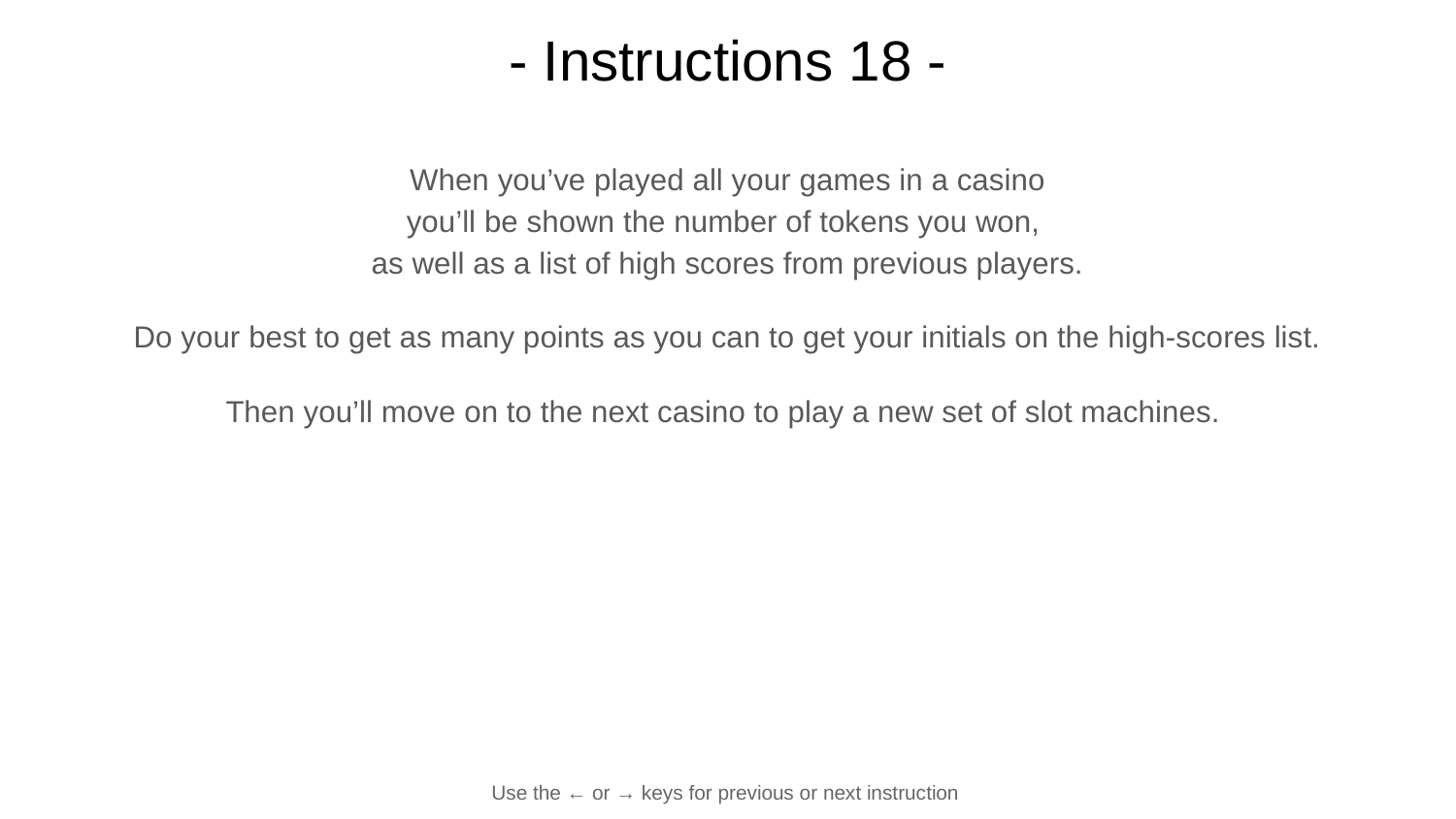

# - Instructions 18 -
When you’ve played all your games in a casino
you’ll be shown the number of tokens you won,
as well as a list of high scores from previous players.
Do your best to get as many points as you can to get your initials on the high-scores list.
Then you’ll move on to the next casino to play a new set of slot machines.
Use the ← or → keys for previous or next instruction